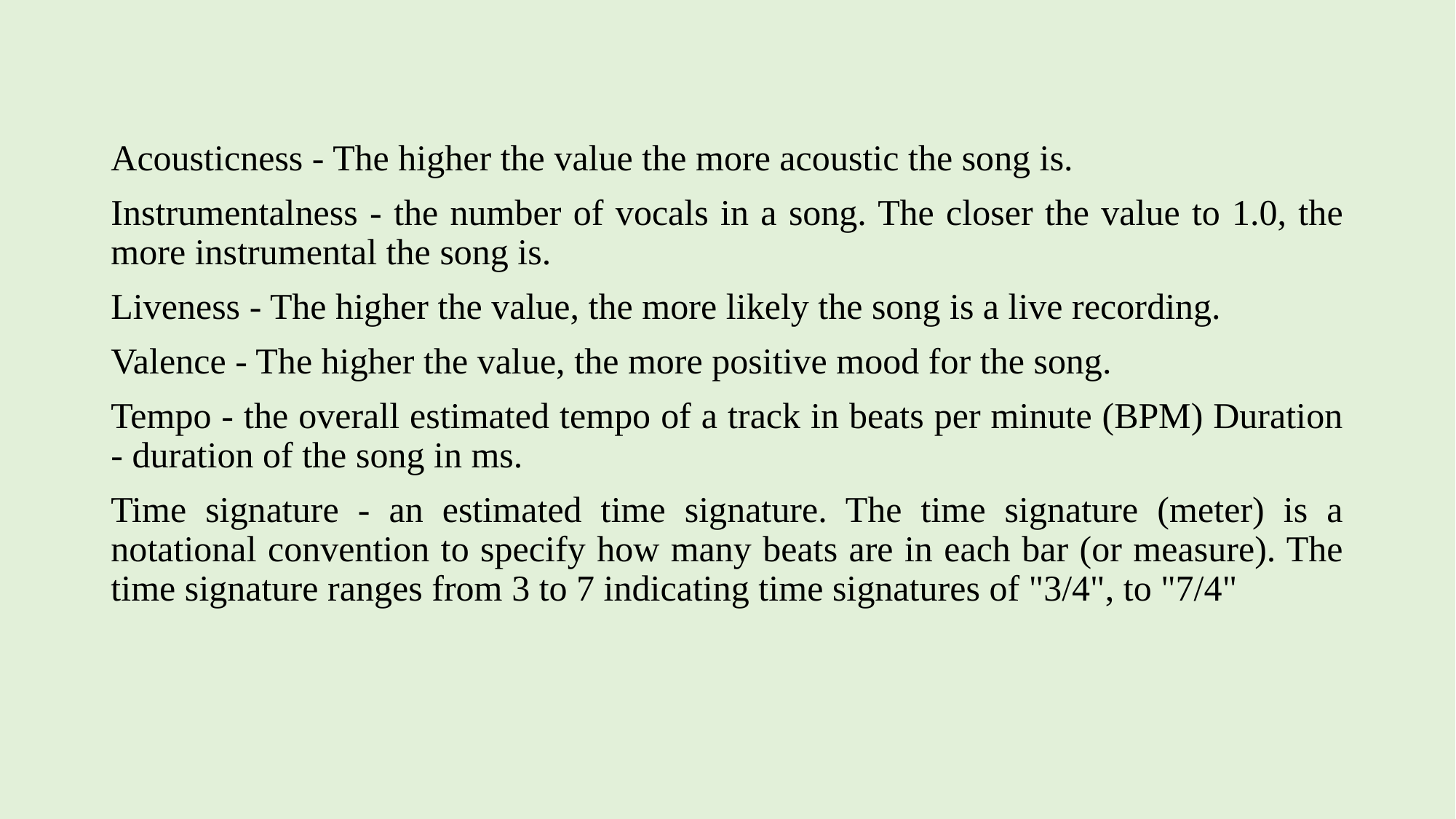

Acousticness - The higher the value the more acoustic the song is.
Instrumentalness - the number of vocals in a song. The closer the value to 1.0, the more instrumental the song is.
Liveness - The higher the value, the more likely the song is a live recording.
Valence - The higher the value, the more positive mood for the song.
Tempo - the overall estimated tempo of a track in beats per minute (BPM) Duration - duration of the song in ms.
Time signature - an estimated time signature. The time signature (meter) is a notational convention to specify how many beats are in each bar (or measure). The time signature ranges from 3 to 7 indicating time signatures of "3/4", to "7/4"